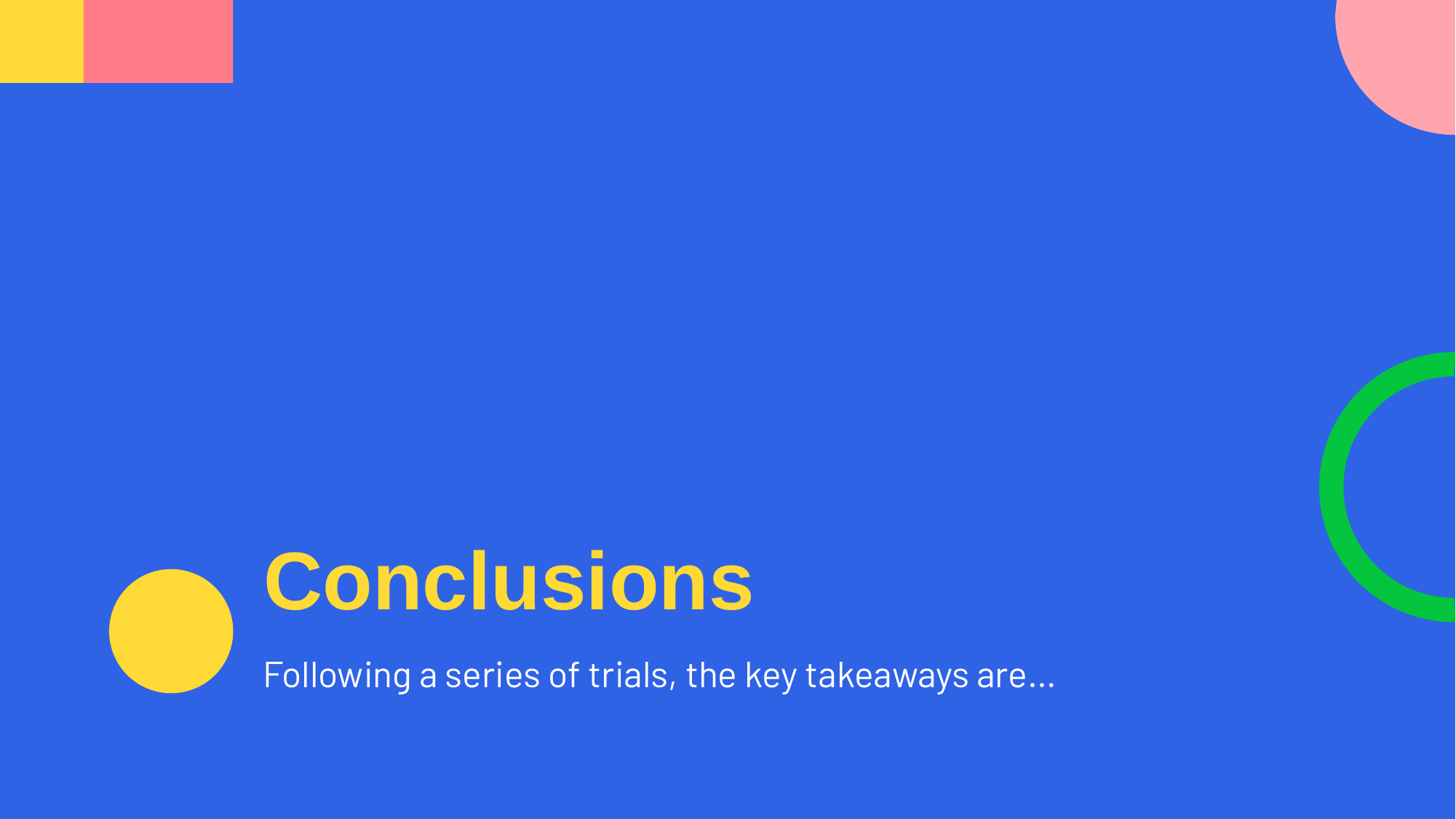

# Conclusions
Following a series of trials, the key takeaways are…